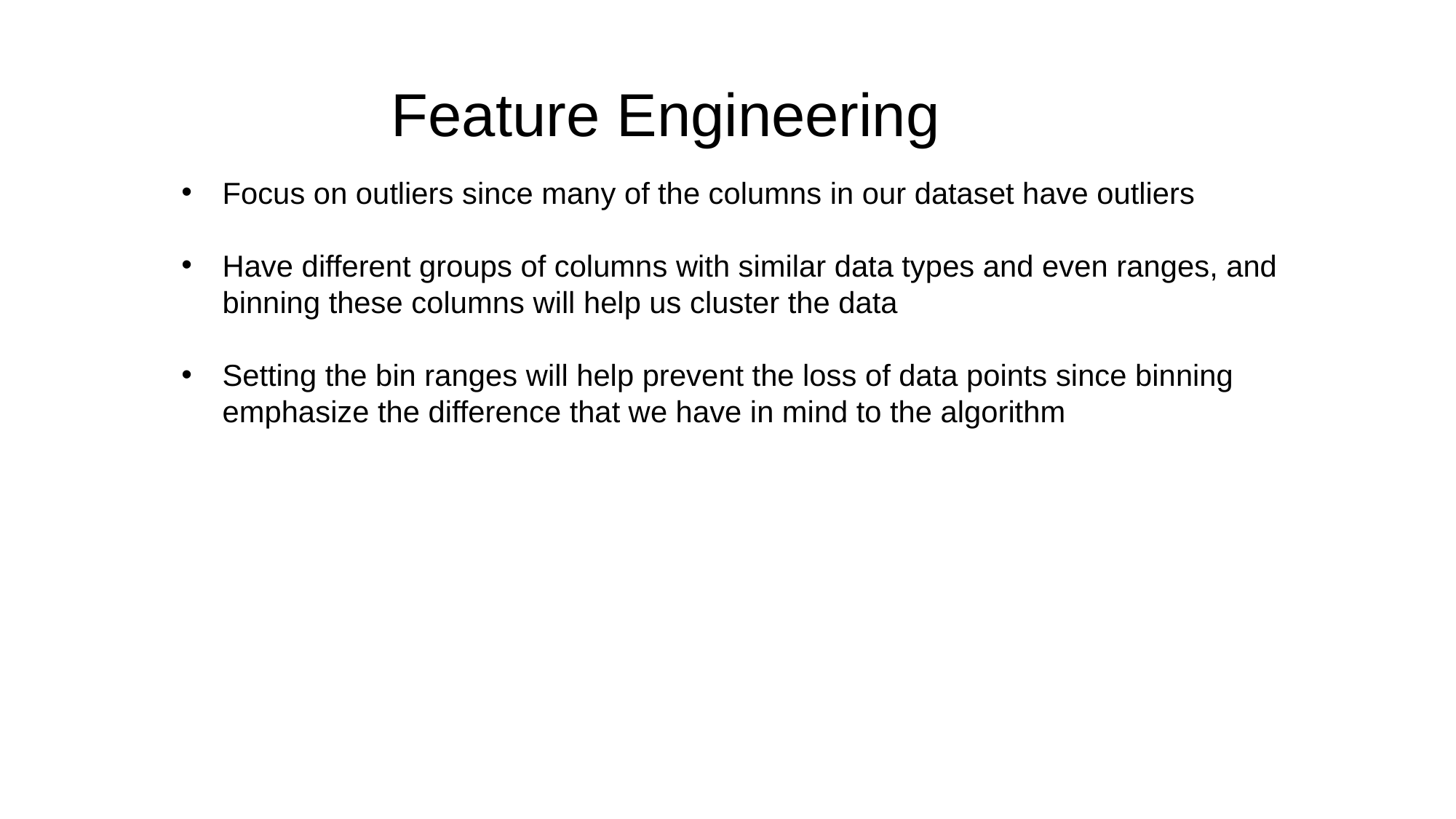

Feature Engineering

Focus on outliers since many of the columns in our dataset have outliers

Have different groups of columns with similar data types and even ranges, and binning these columns will help us cluster the data

Setting the bin ranges will help prevent the loss of data points since binning emphasize the difference that we have in mind to the algorithm